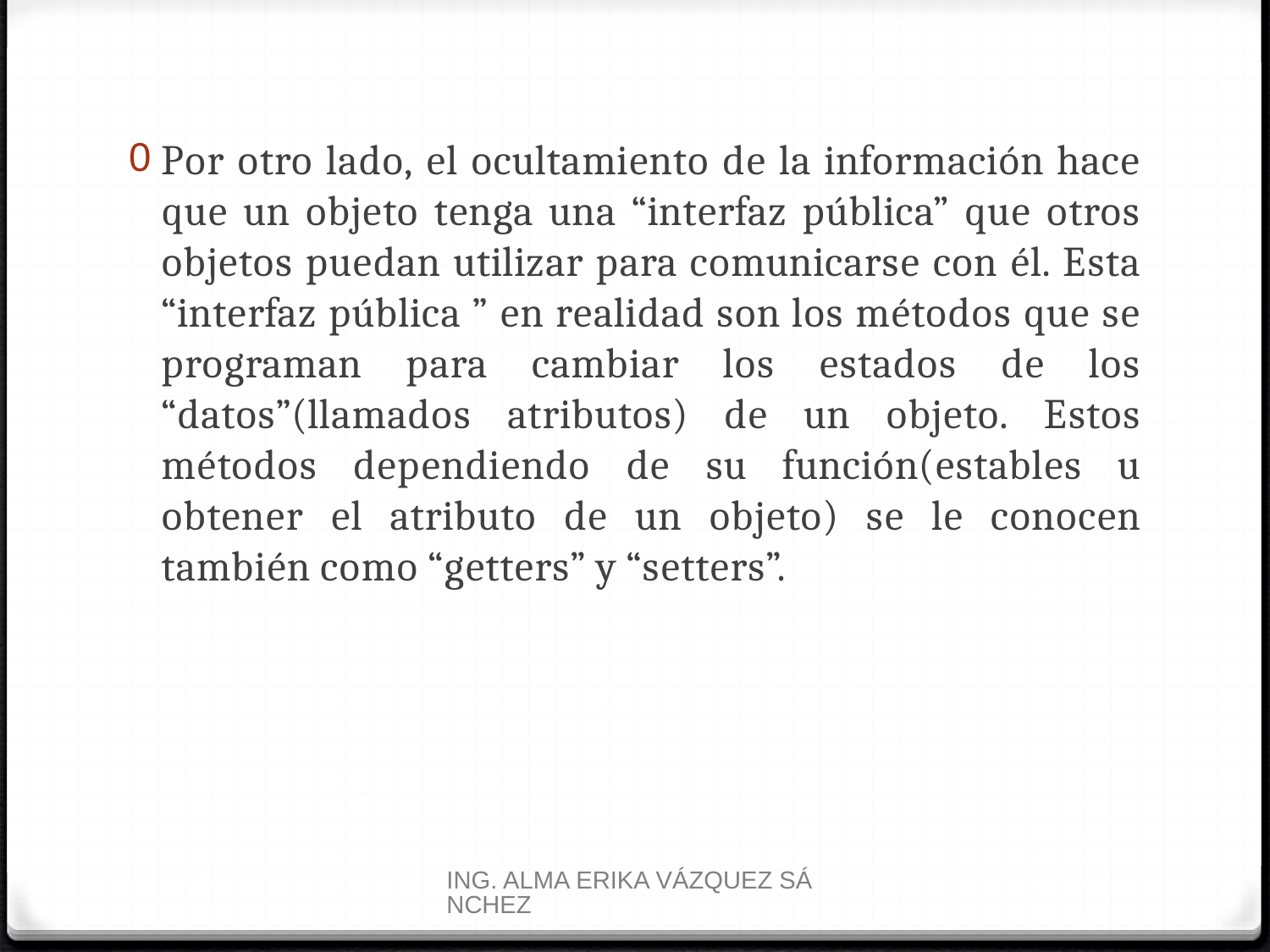

Por otro lado, el ocultamiento de la información hace que un objeto tenga una “interfaz pública” que otros objetos puedan utilizar para comunicarse con él. Esta “interfaz pública ” en realidad son los métodos que se programan para cambiar los estados de los “datos”(llamados atributos) de un objeto. Estos métodos dependiendo de su función(estables u obtener el atributo de un objeto) se le conocen también como “getters” y “setters”.
ING. ALMA ERIKA VÁZQUEZ SÁNCHEZ